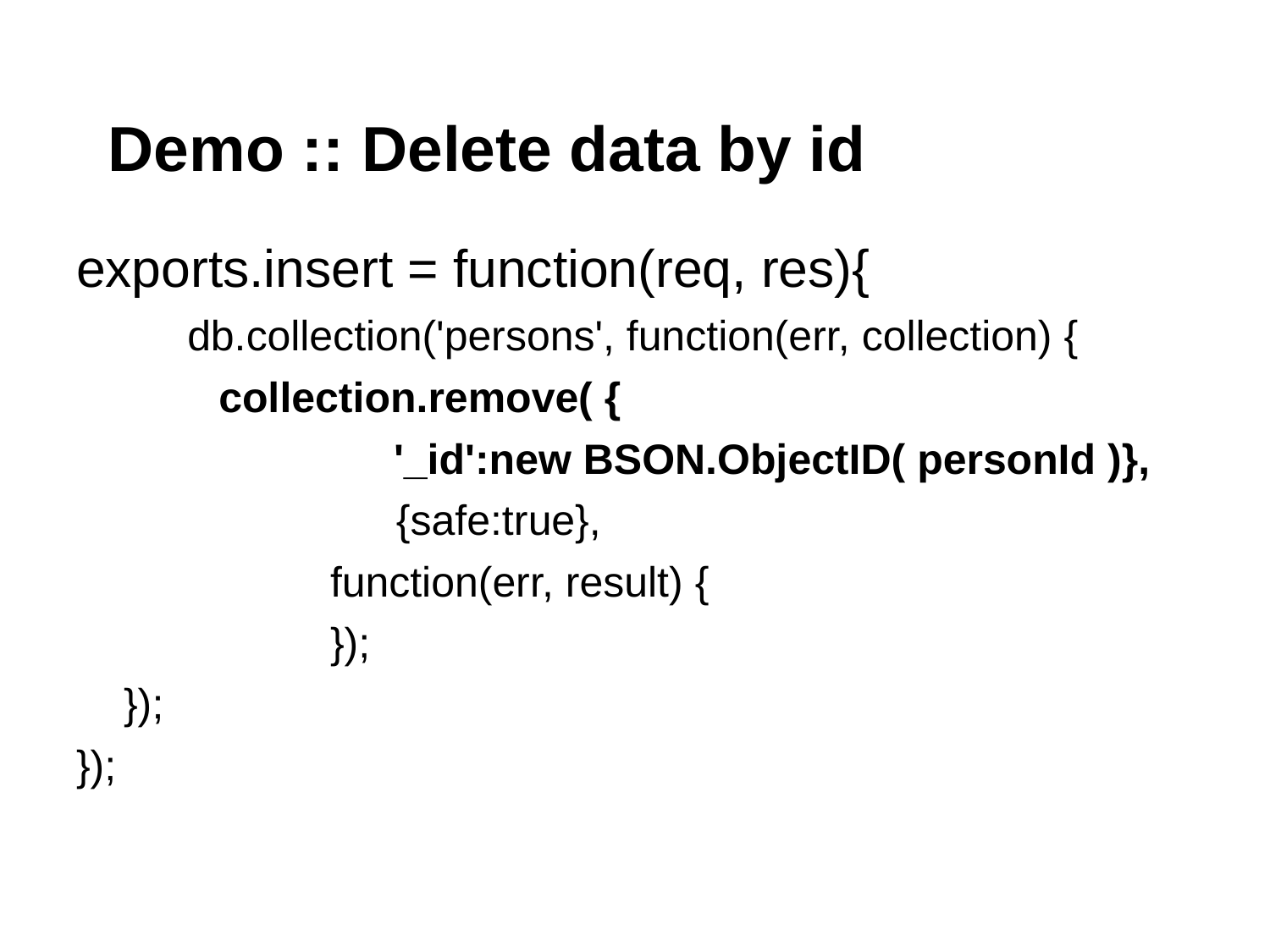

# Demo :: Delete data by id
exports.insert = function(req, res){
db.collection('persons', function(err, collection) {
    	        collection.remove( {
'_id':new BSON.ObjectID( personId )},
                           {safe:true},
function(err, result) {
});
    });
});